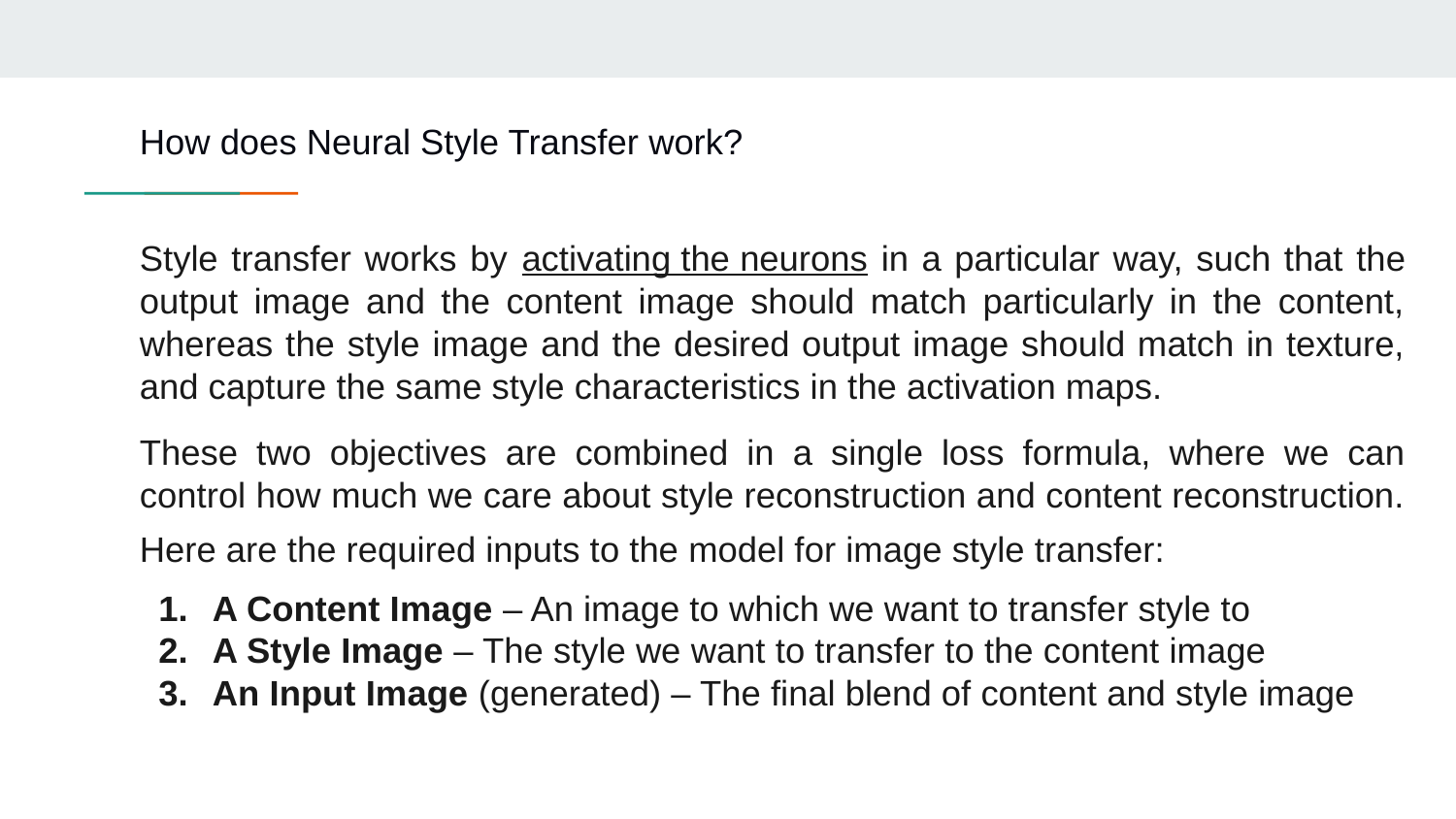

# How does Neural Style Transfer work?

Style transfer works by activating the neurons in a particular way, such that the output image and the content image should match particularly in the content, whereas the style image and the desired output image should match in texture, and capture the same style characteristics in the activation maps.
These two objectives are combined in a single loss formula, where we can control how much we care about style reconstruction and content reconstruction.
Here are the required inputs to the model for image style transfer:
A Content Image – An image to which we want to transfer style to
A Style Image – The style we want to transfer to the content image
An Input Image (generated) – The final blend of content and style image